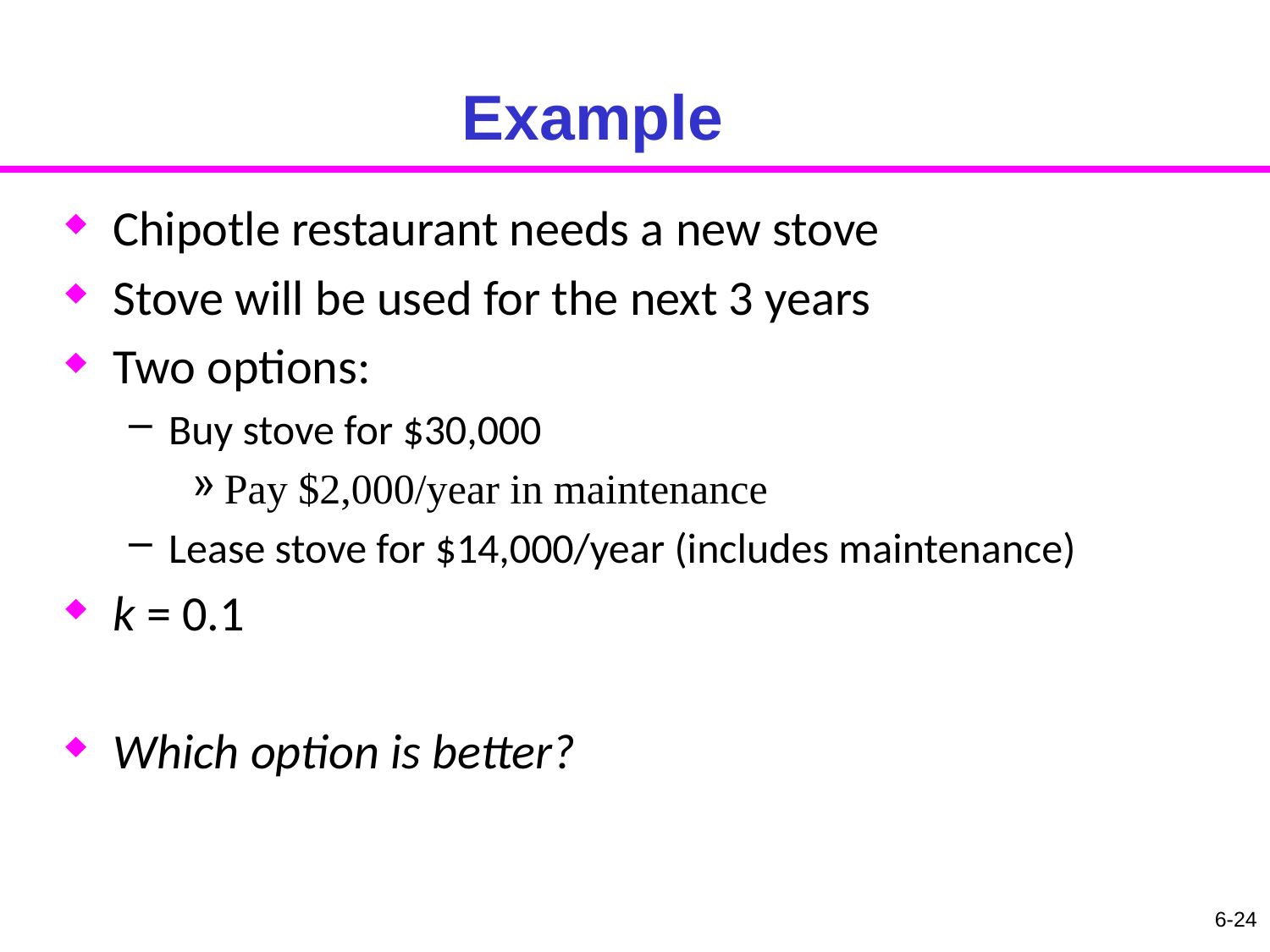

# Example
Chipotle restaurant needs a new stove
Stove will be used for the next 3 years
Two options:
Buy stove for $30,000
Pay $2,000/year in maintenance
Lease stove for $14,000/year (includes maintenance)
k = 0.1

Which option is better?
6-24